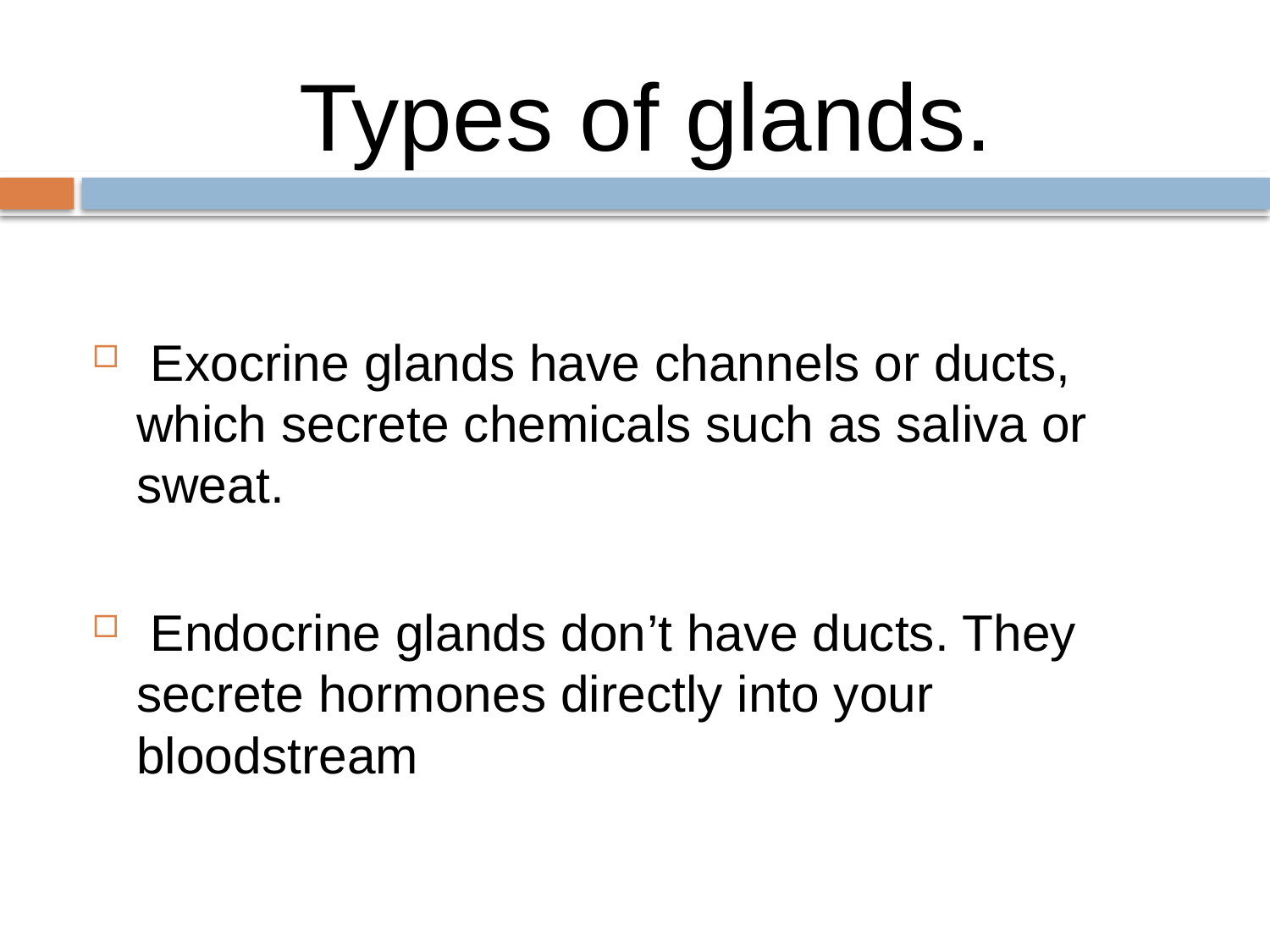

Types of glands.

 Exocrine glands have channels or ducts, which secrete chemicals such as saliva or sweat.

 Endocrine glands don’t have ducts. They secrete hormones directly into your bloodstream